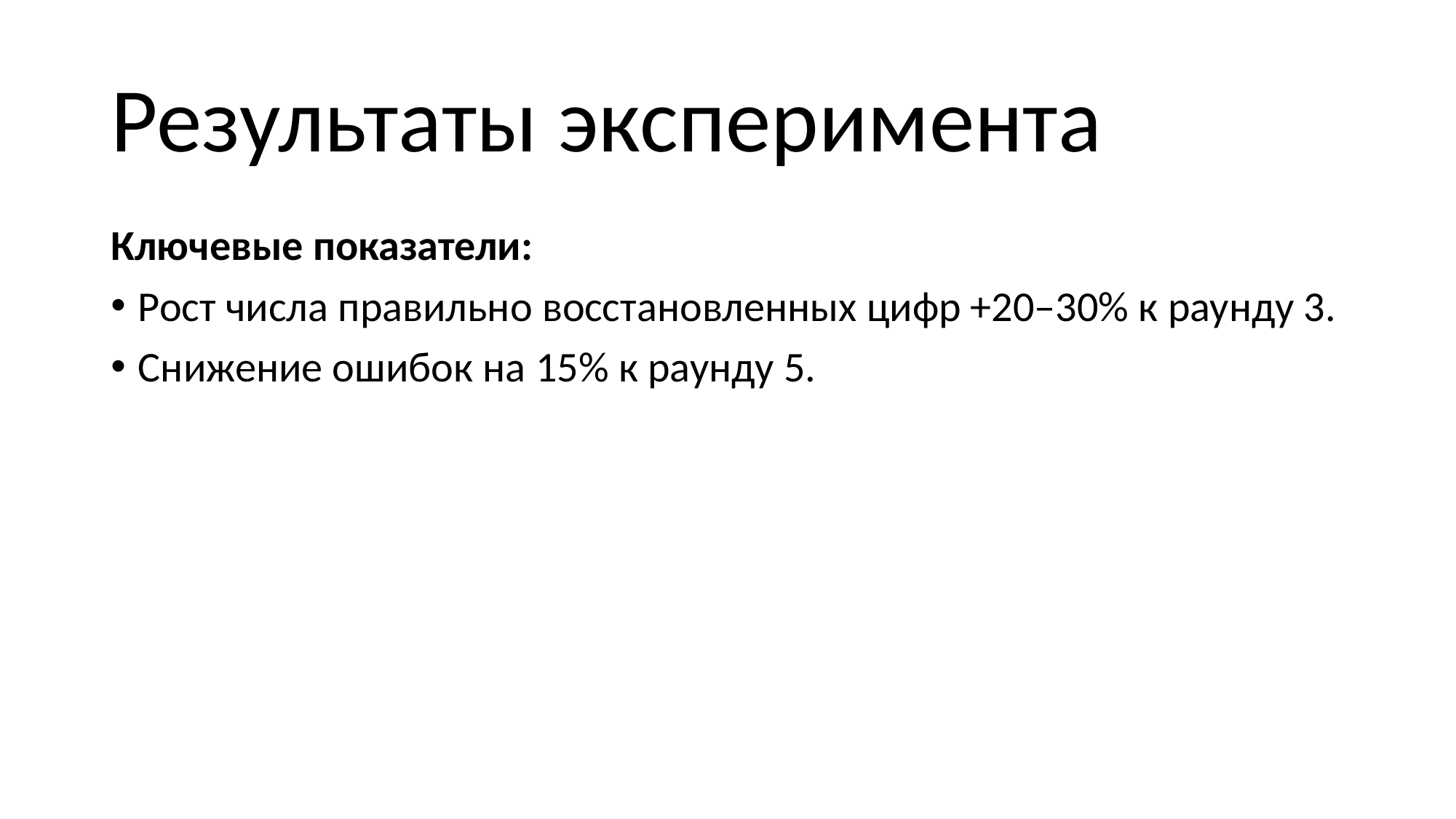

# Результаты эксперимента
Ключевые показатели:
Рост числа правильно восстановленных цифр +20–30% к раунду 3.
Снижение ошибок на 15% к раунду 5.